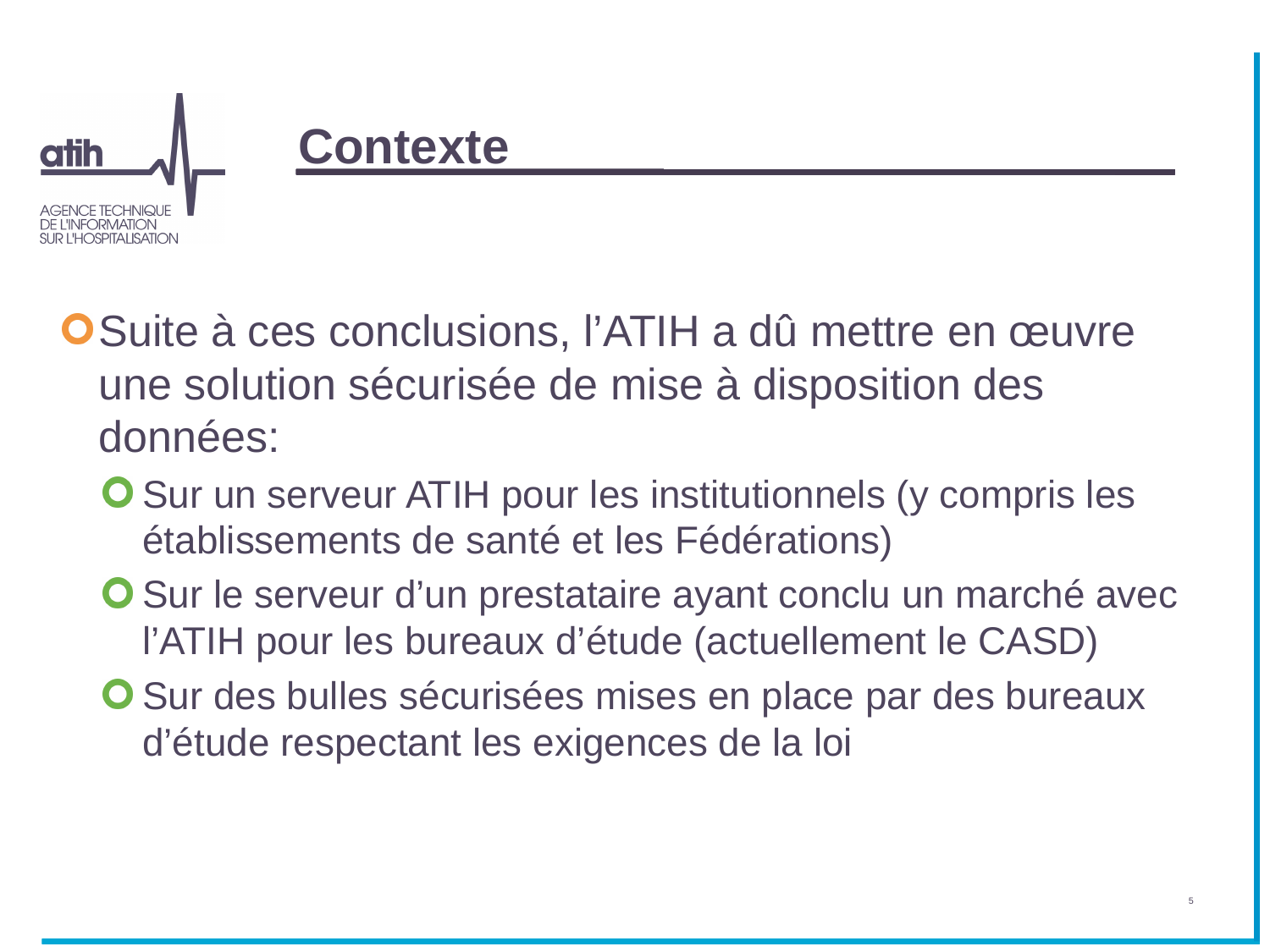

# Contexte
Suite à ces conclusions, l’ATIH a dû mettre en œuvre une solution sécurisée de mise à disposition des données:
Sur un serveur ATIH pour les institutionnels (y compris les établissements de santé et les Fédérations)
Sur le serveur d’un prestataire ayant conclu un marché avec l’ATIH pour les bureaux d’étude (actuellement le CASD)
Sur des bulles sécurisées mises en place par des bureaux d’étude respectant les exigences de la loi

5